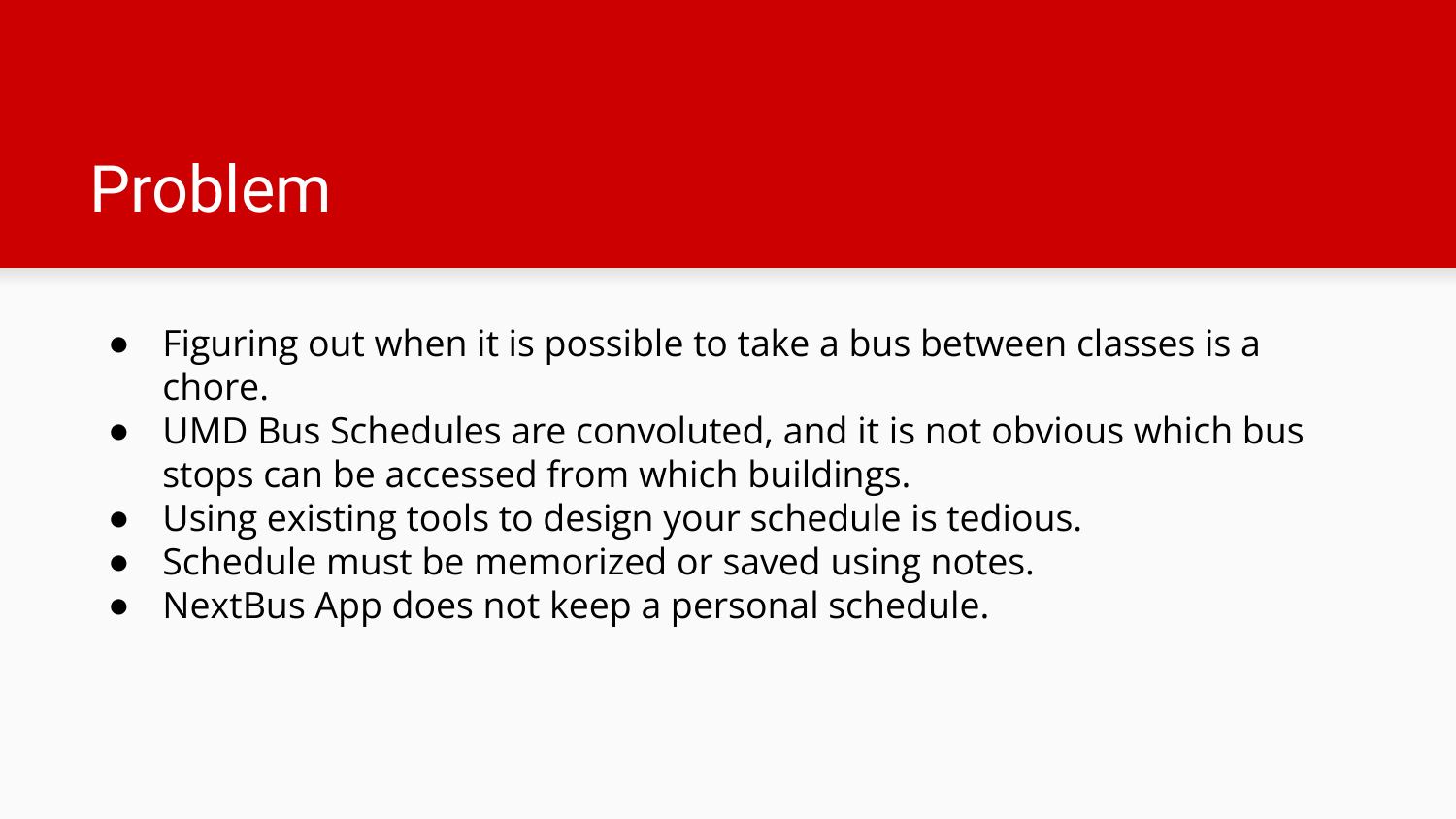

# Problem
Figuring out when it is possible to take a bus between classes is a chore.
UMD Bus Schedules are convoluted, and it is not obvious which bus stops can be accessed from which buildings.
Using existing tools to design your schedule is tedious.
Schedule must be memorized or saved using notes.
NextBus App does not keep a personal schedule.